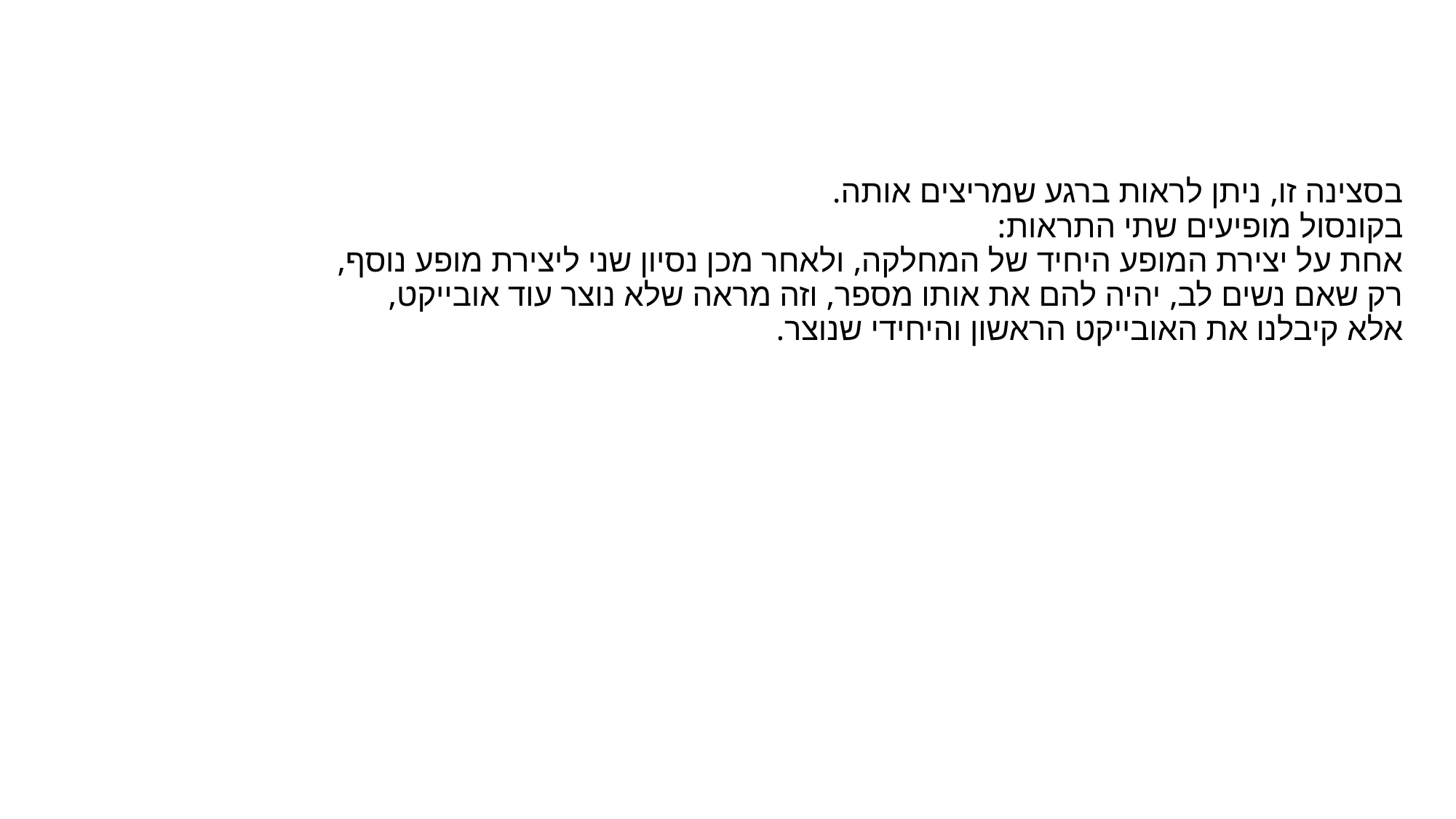

# בסצינה זו, ניתן לראות ברגע שמריצים אותה. בקונסול מופיעים שתי התראות: אחת על יצירת המופע היחיד של המחלקה, ולאחר מכן נסיון שני ליצירת מופע נוסף, רק שאם נשים לב, יהיה להם את אותו מספר, וזה מראה שלא נוצר עוד אובייקט, אלא קיבלנו את האובייקט הראשון והיחידי שנוצר.